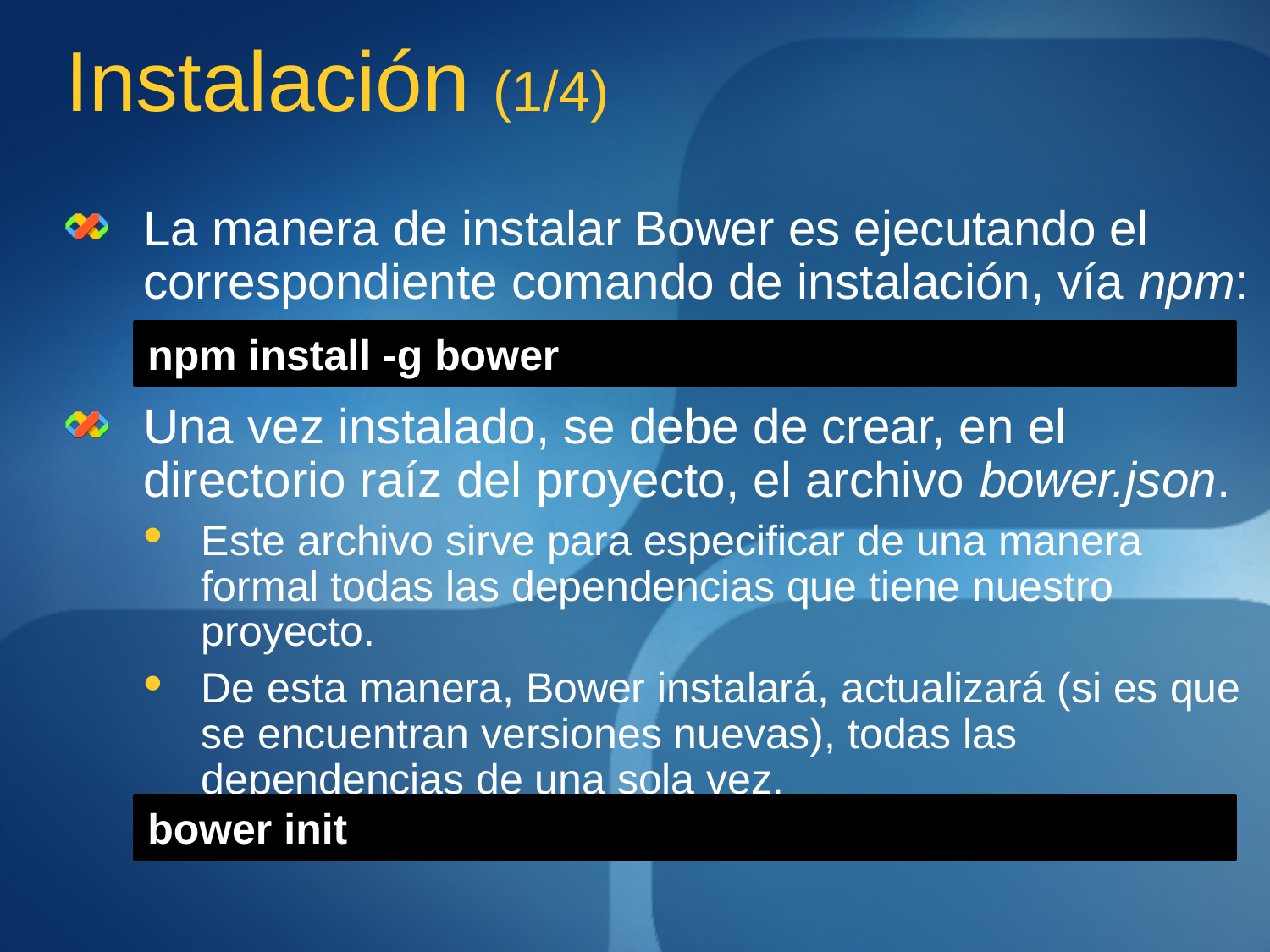

# Instalación (1/4)
La manera de instalar Bower es ejecutando el correspondiente comando de instalación, vía npm:

Una vez instalado, se debe de crear, en el directorio raíz del proyecto, el archivo bower.json.
Este archivo sirve para especificar de una manera formal todas las dependencias que tiene nuestro proyecto.
De esta manera, Bower instalará, actualizará (si es que se encuentran versiones nuevas), todas las dependencias de una sola vez.
npm install -g bower
bower init